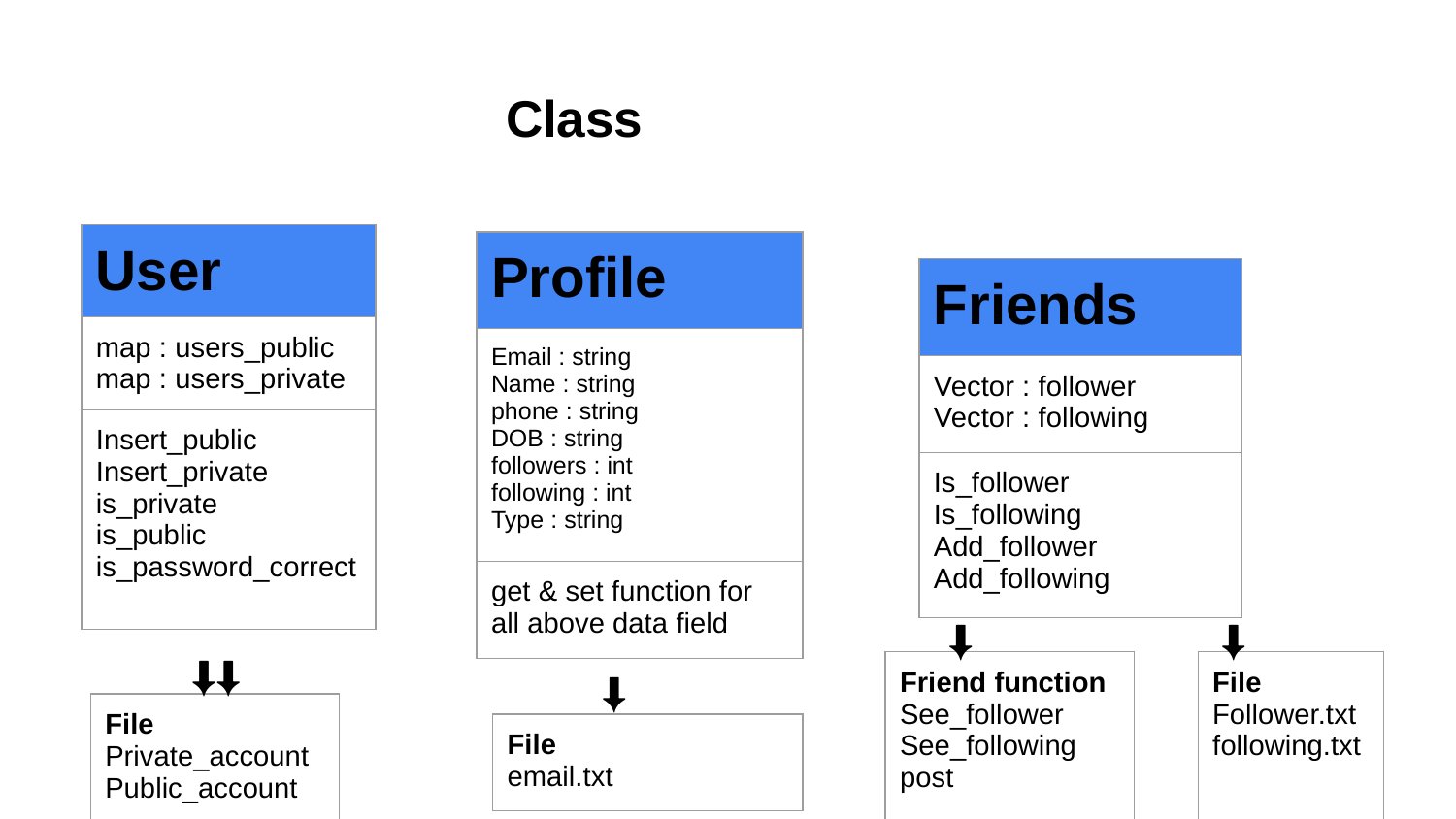

# Class
| User |
| --- |
| map : users\_public map : users\_private |
| Insert\_public Insert\_private is\_private is\_public is\_password\_correct |
| Profile |
| --- |
| Email : string Name : string phone : string DOB : string followers : int following : int Type : string |
| get & set function for all above data field |
| Friends |
| --- |
| Vector : follower Vector : following |
| Is\_follower Is\_following Add\_follower Add\_following |
⬇
⬇
⬇⬇
⬇
| Friend function See\_follower See\_following post |
| --- |
| File Follower.txt following.txt |
| --- |
| File Private\_account Public\_account |
| --- |
| File email.txt |
| --- |